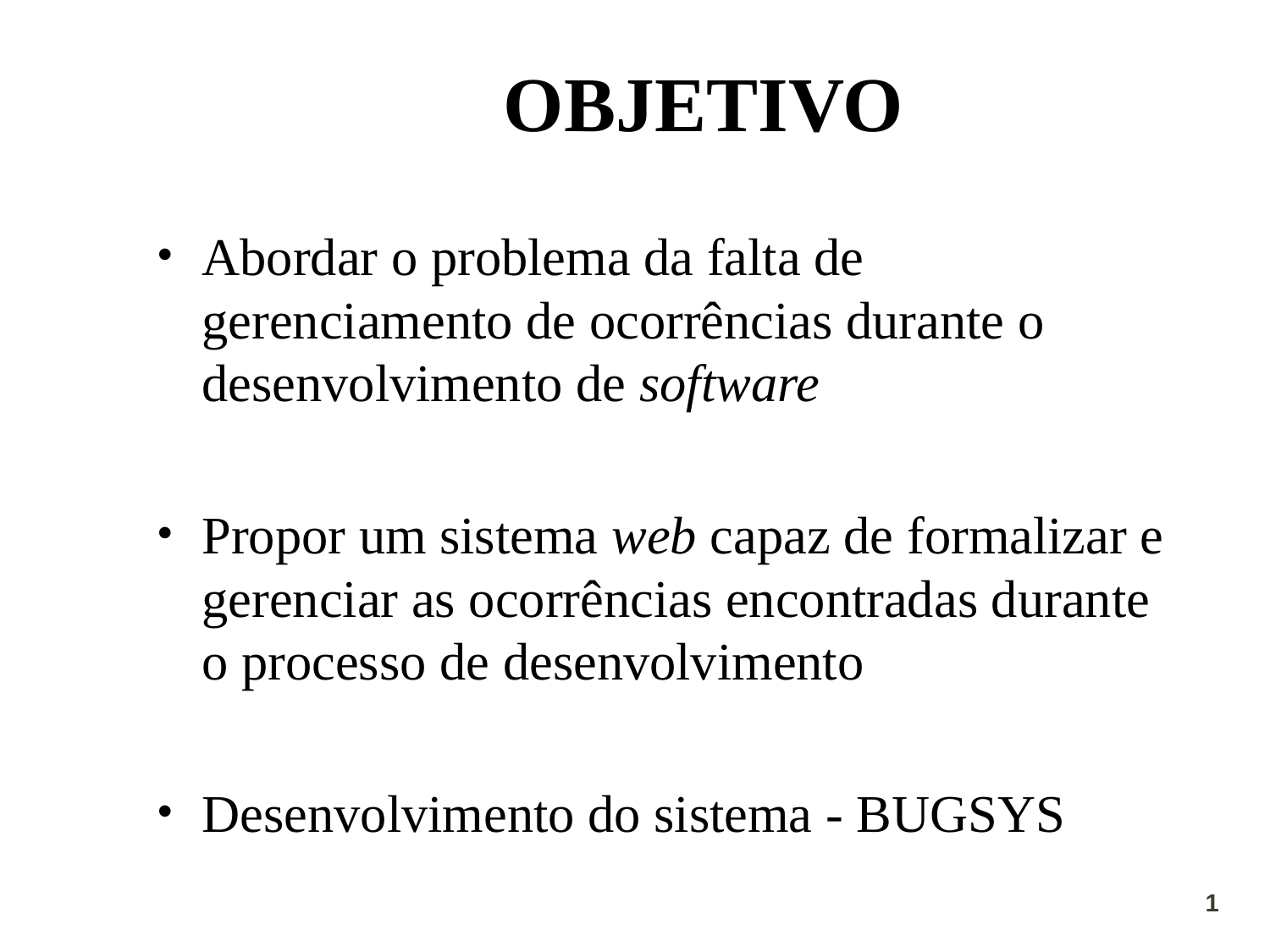

OBJETIVO
Abordar o problema da falta de gerenciamento de ocorrências durante o desenvolvimento de software

Propor um sistema web capaz de formalizar e gerenciar as ocorrências encontradas durante o processo de desenvolvimento

Desenvolvimento do sistema - BUGSYS
1